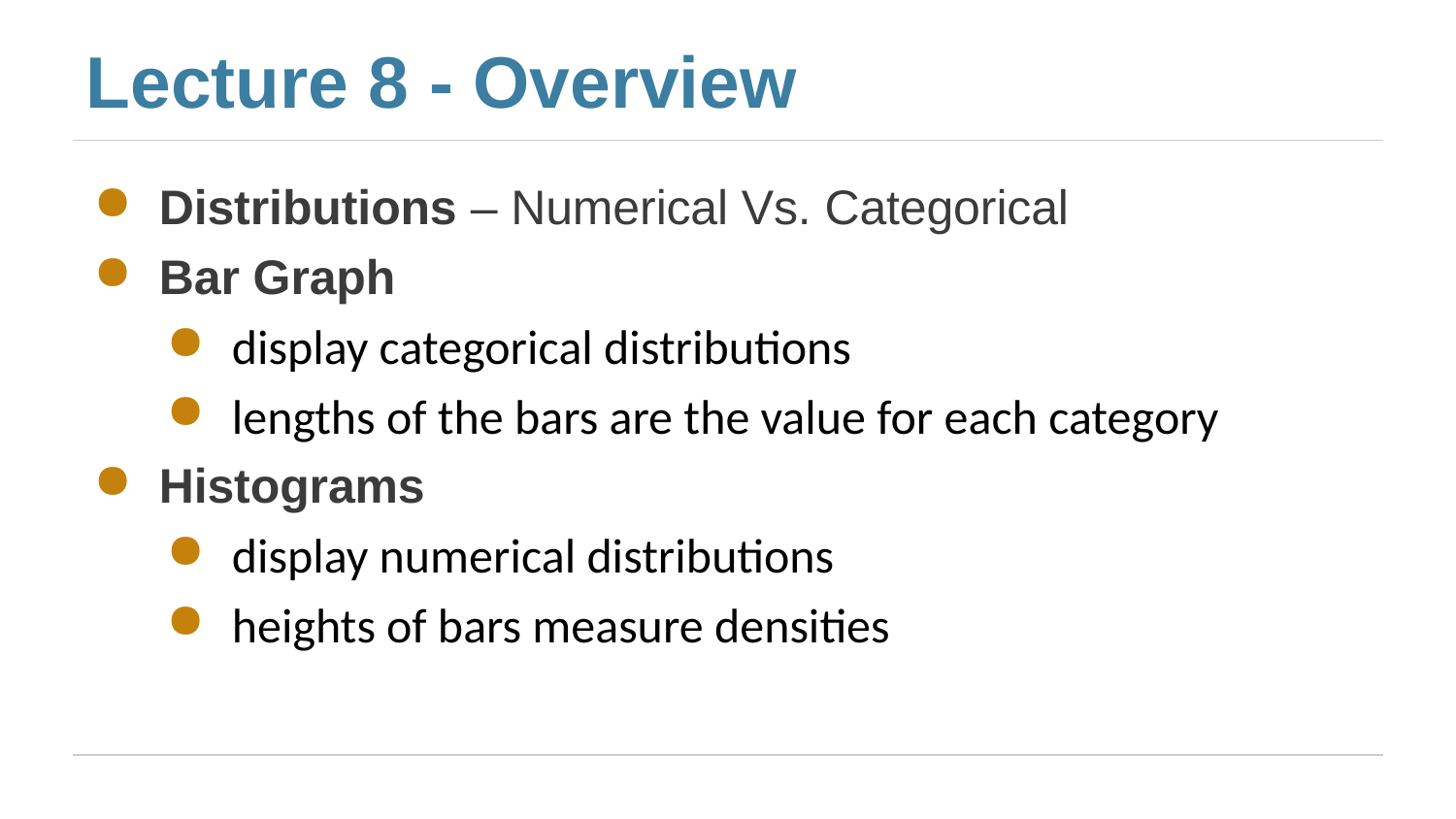

# Lecture 8 - Overview
Distributions – Numerical Vs. Categorical
Bar Graph
display categorical distributions
lengths of the bars are the value for each category
Histograms
display numerical distributions
heights of bars measure densities